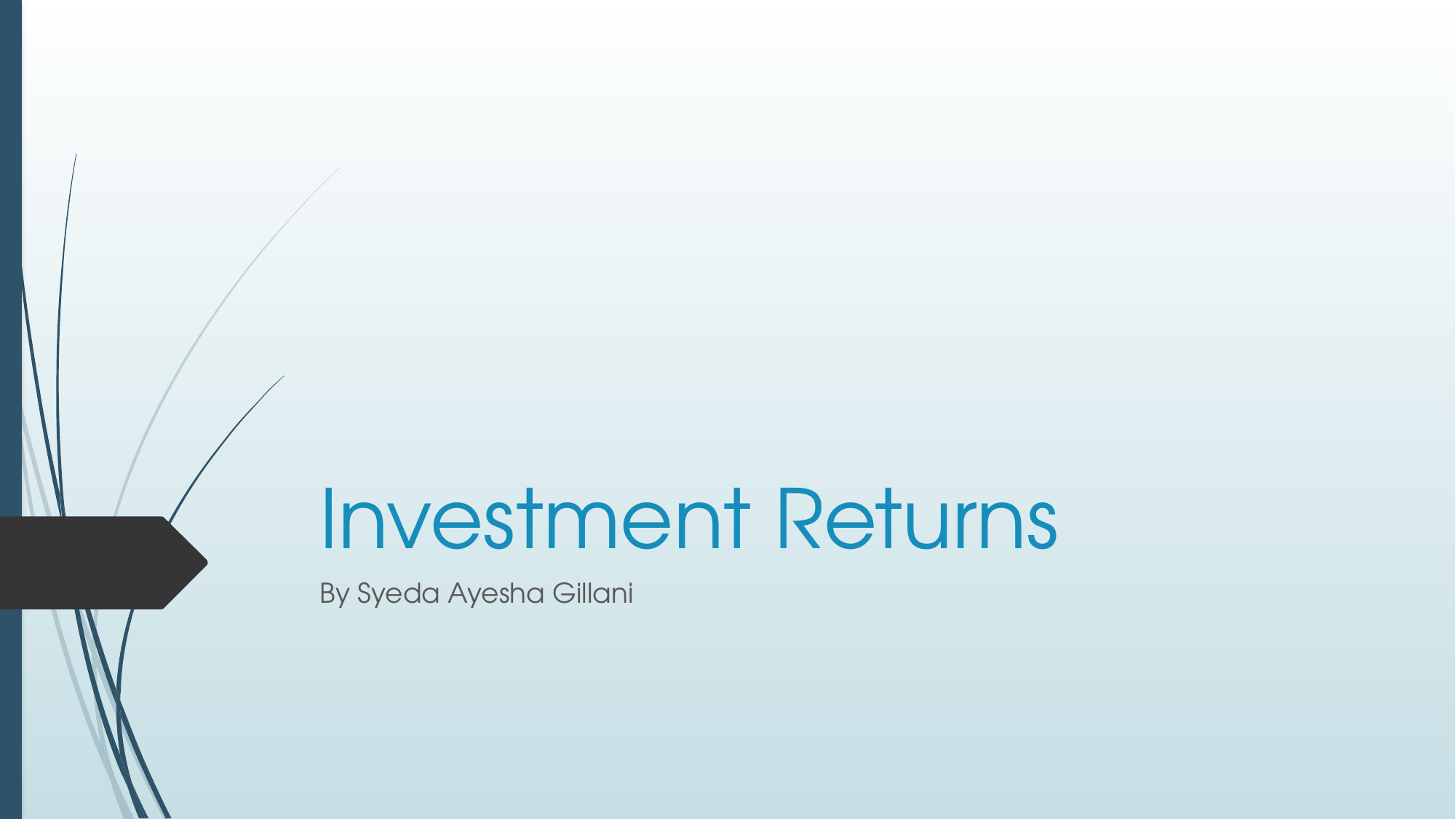

# Investment Returns
By Syeda Ayesha Gillani